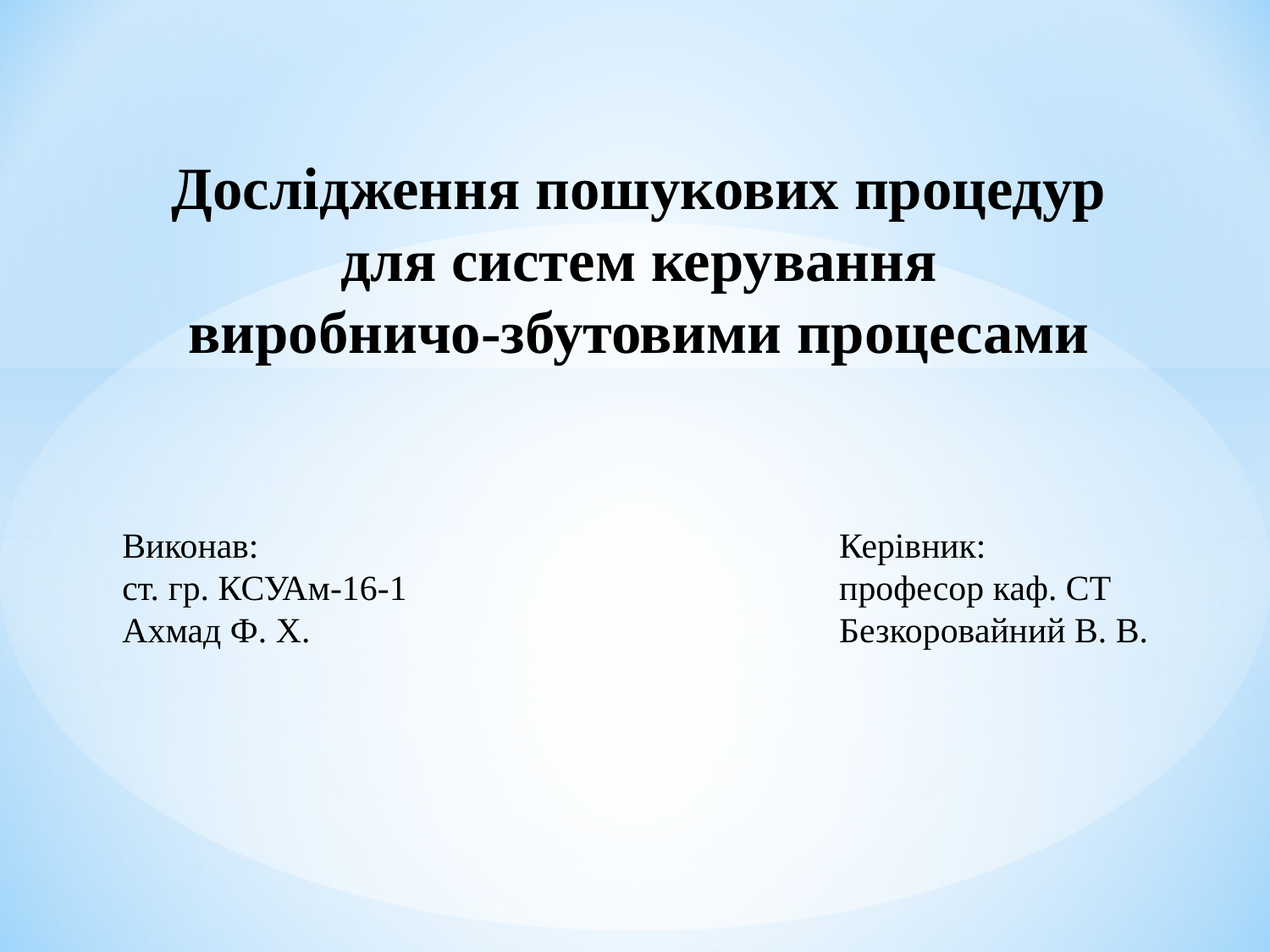

Дослідження пошукових процедур для систем керування
виробничо-збутовими процесами
Виконав:
ст. гр. КСУАм-16-1
Ахмад Ф. Х.
Керівник:
професор каф. СТ
Безкоровайний В. В.